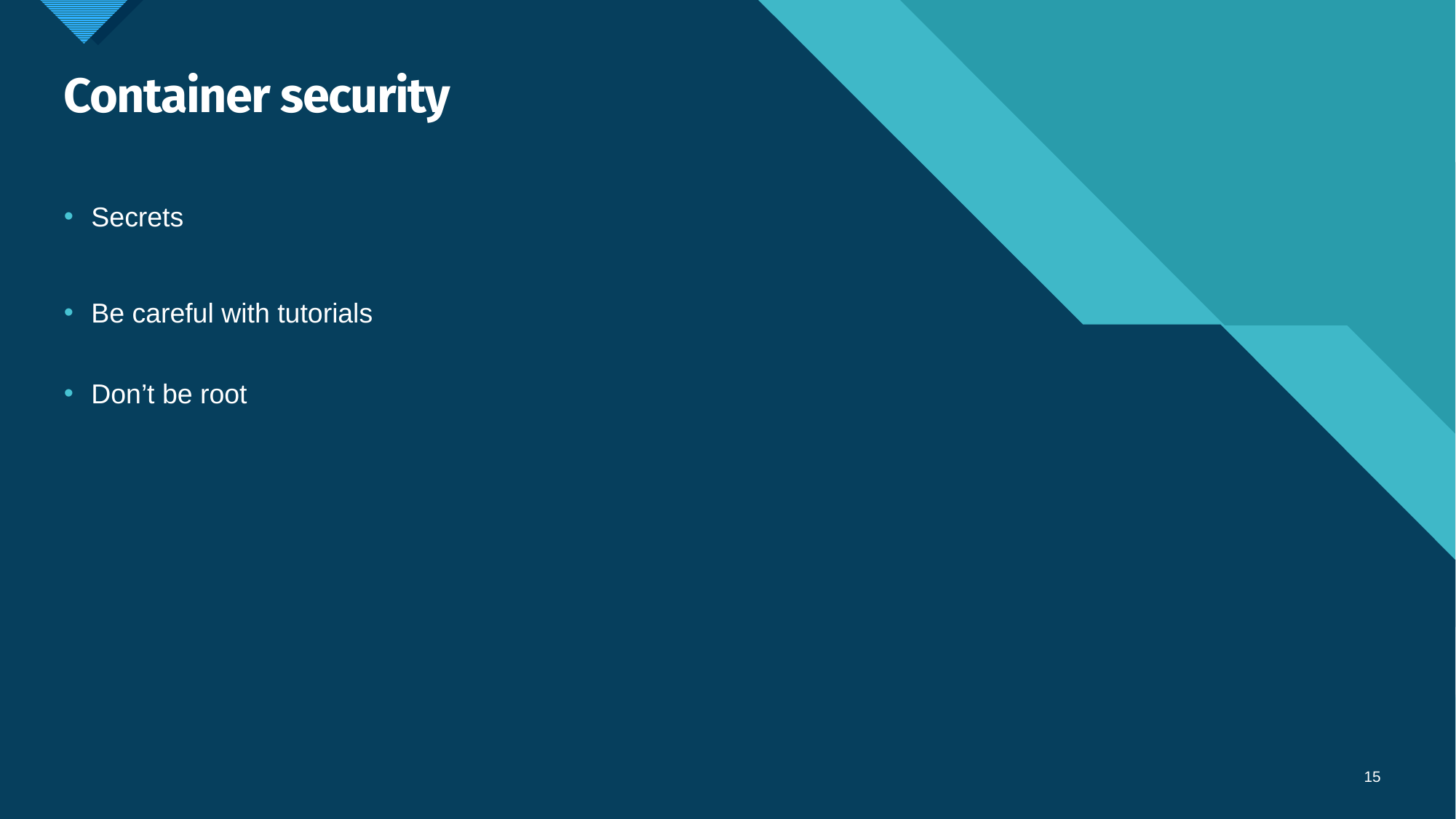

# Container security
Secrets

Be careful with tutorials
Don’t be root

15